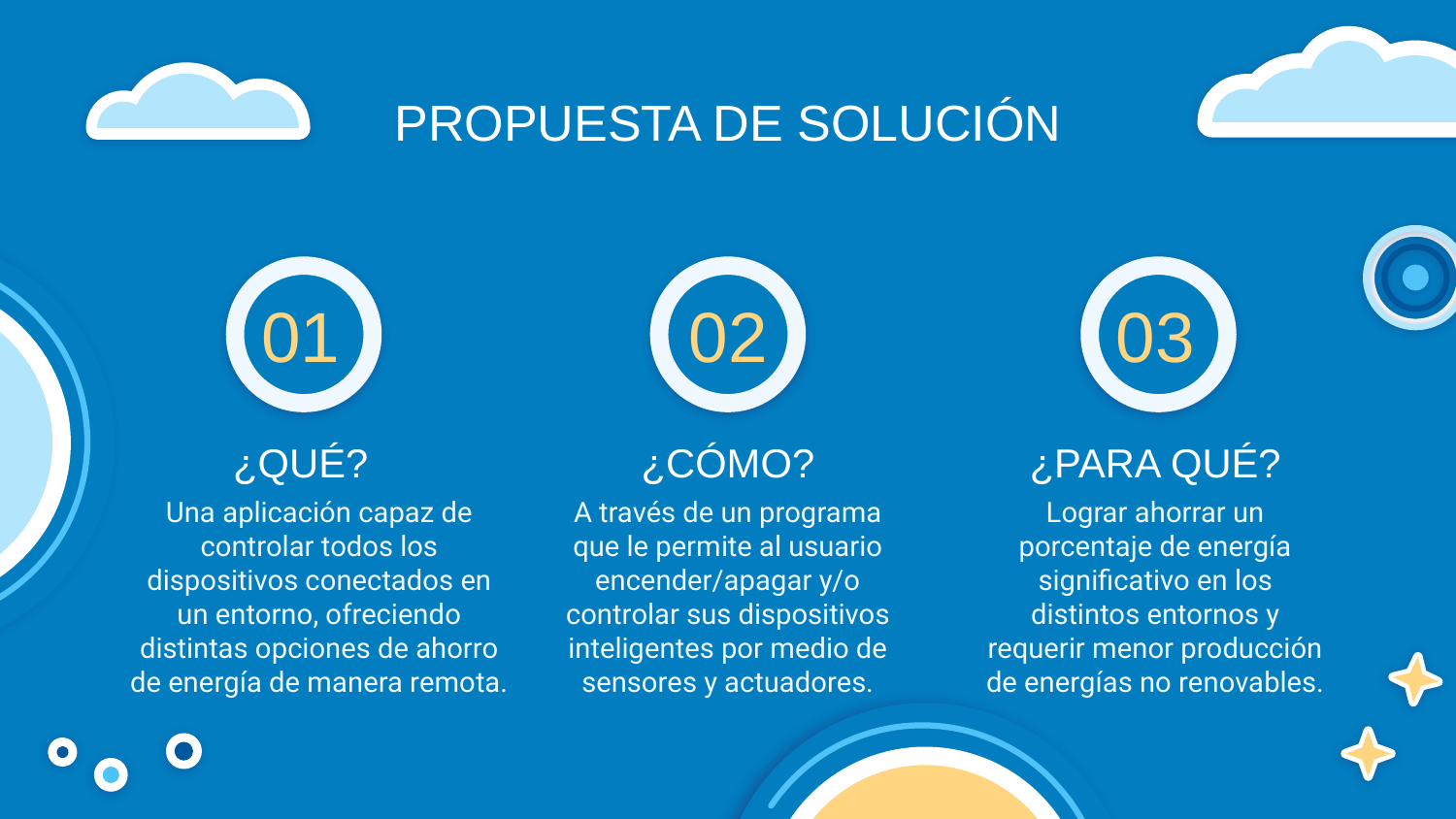

# PROPUESTA DE SOLUCIÓN

01
02
03
¿QUÉ?
¿CÓMO?
¿PARA QUÉ?
Una aplicación capaz de controlar todos los dispositivos conectados en un entorno, ofreciendo distintas opciones de ahorro de energía de manera remota.
A través de un programa que le permite al usuario encender/apagar y/o controlar sus dispositivos inteligentes por medio de sensores y actuadores.
Lograr ahorrar un porcentaje de energía significativo en los distintos entornos y requerir menor producción de energías no renovables.